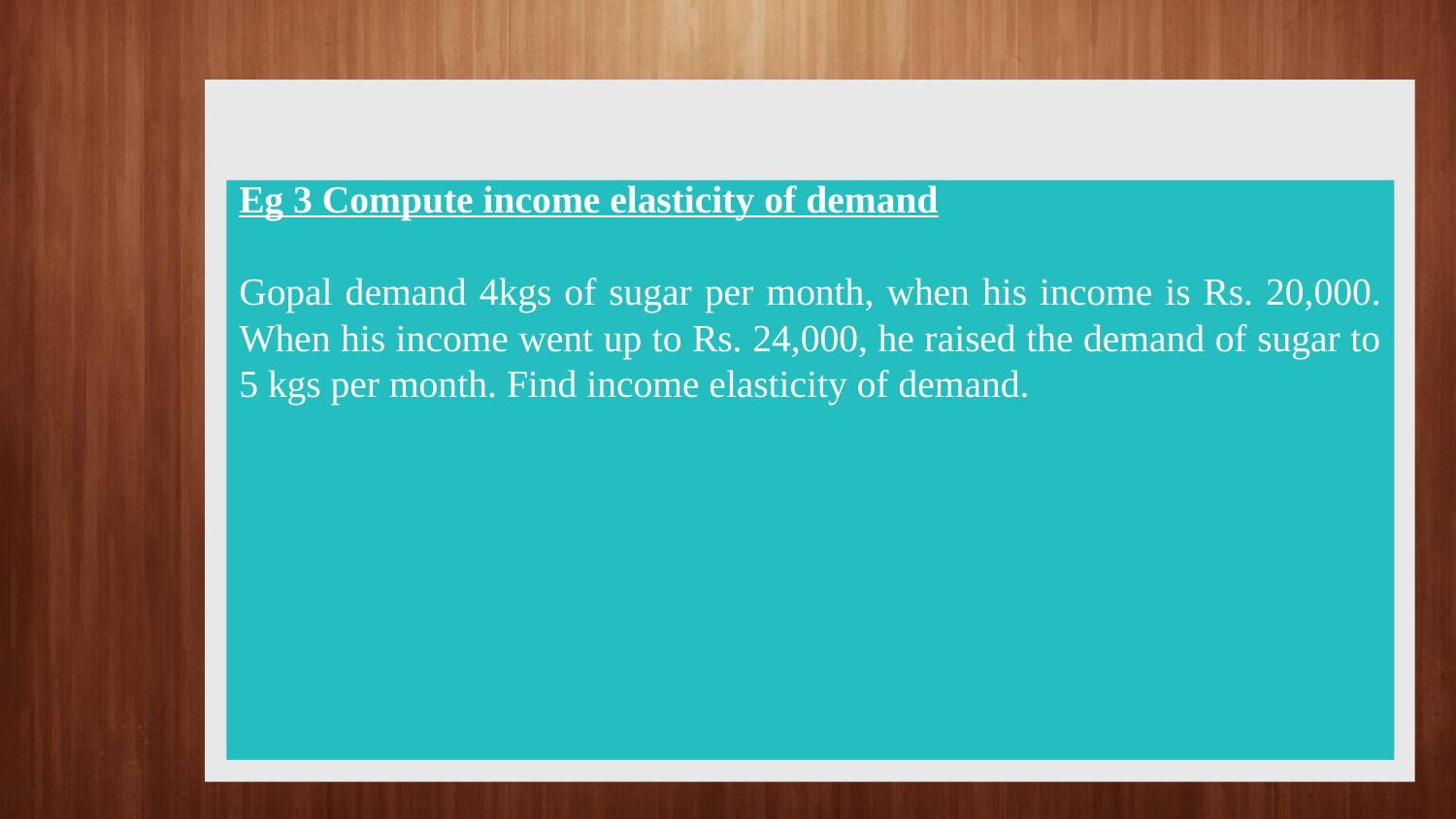

Eg 3 Compute income elasticity of demand

Gopal demand 4kgs of sugar per month, when his income is Rs. 20,000. When his income went up to Rs. 24,000, he raised the demand of sugar to 5 kgs per month. Find income elasticity of demand.